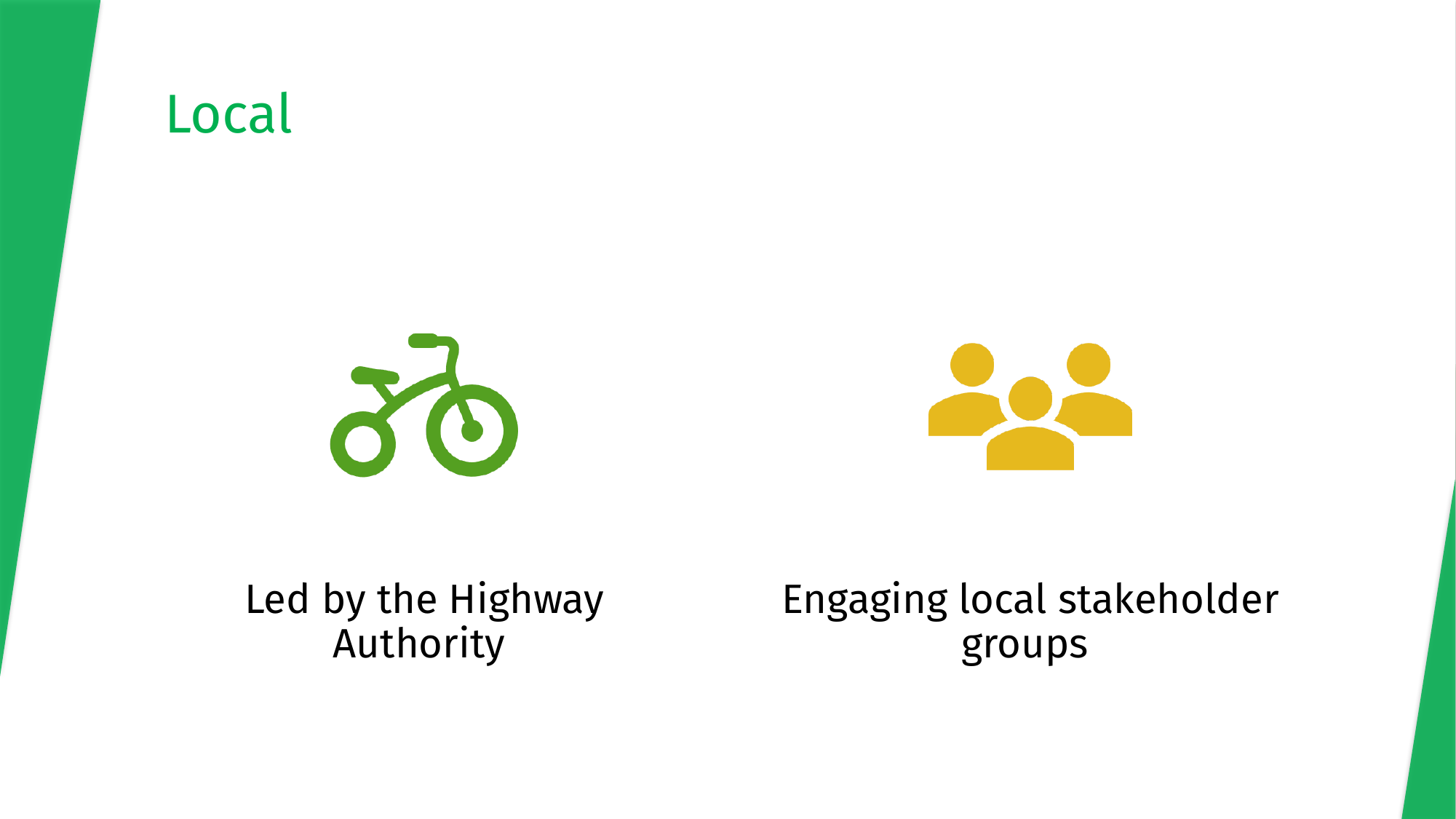

# Local
Led by the Highway Authority
Engaging local stakeholder groups